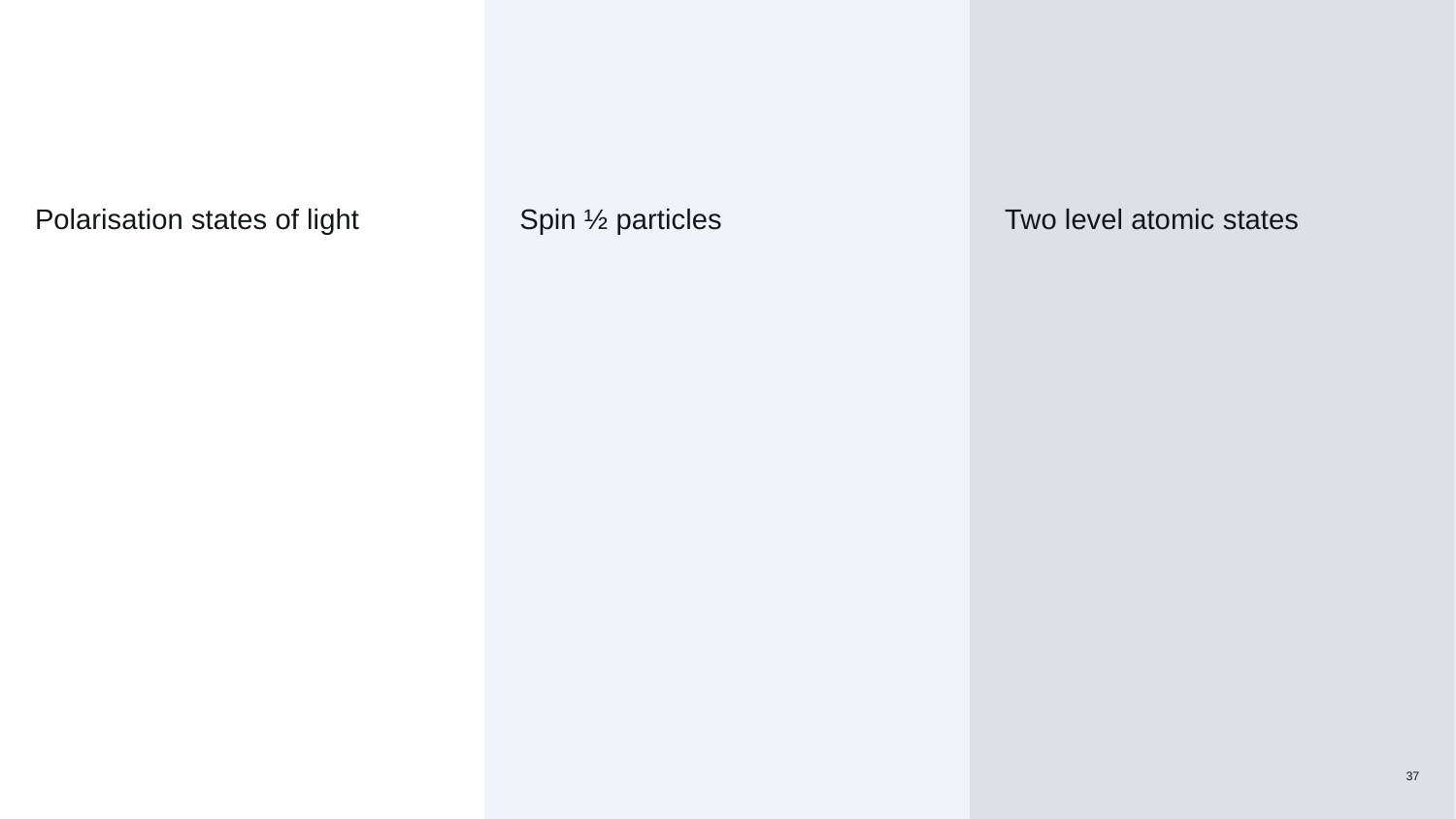

Polarisation states of light
Spin ½ particles
Two level atomic states
37